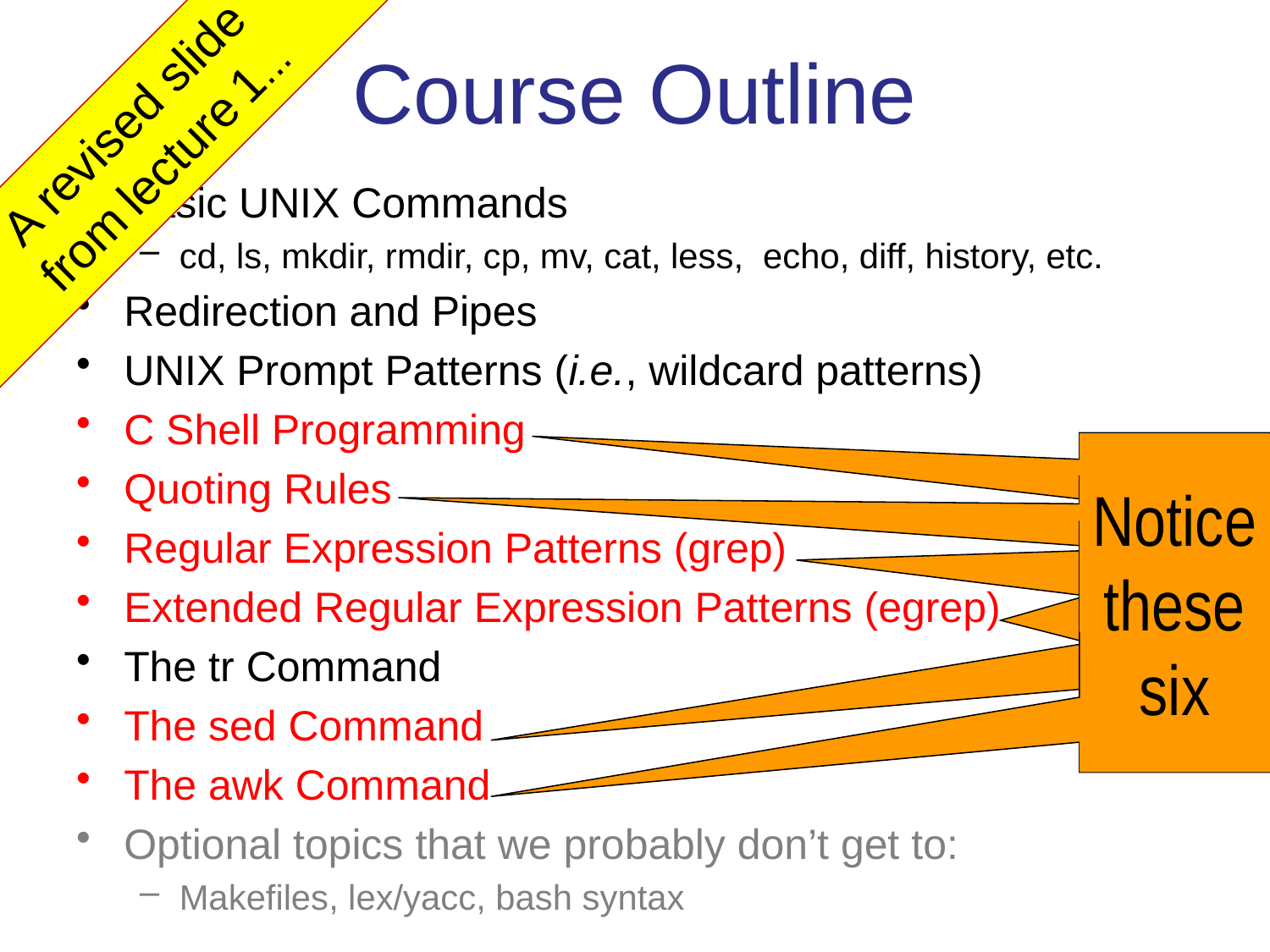

# Course Outline
A revised slide from lecture 1...

Basic UNIX Commands
cd, ls, mkdir, rmdir, cp, mv, cat, less,  echo, diff, history, etc.
Redirection and Pipes
UNIX Prompt Patterns (i.e., wildcard patterns)
C Shell Programming
Quoting Rules
Regular Expression Patterns (grep)
Extended Regular Expression Patterns (egrep)
The tr Command
The sed Command
The awk Command
Optional topics that we probably don’t get to:
Makefiles, lex/yacc, bash syntax

Notice these six